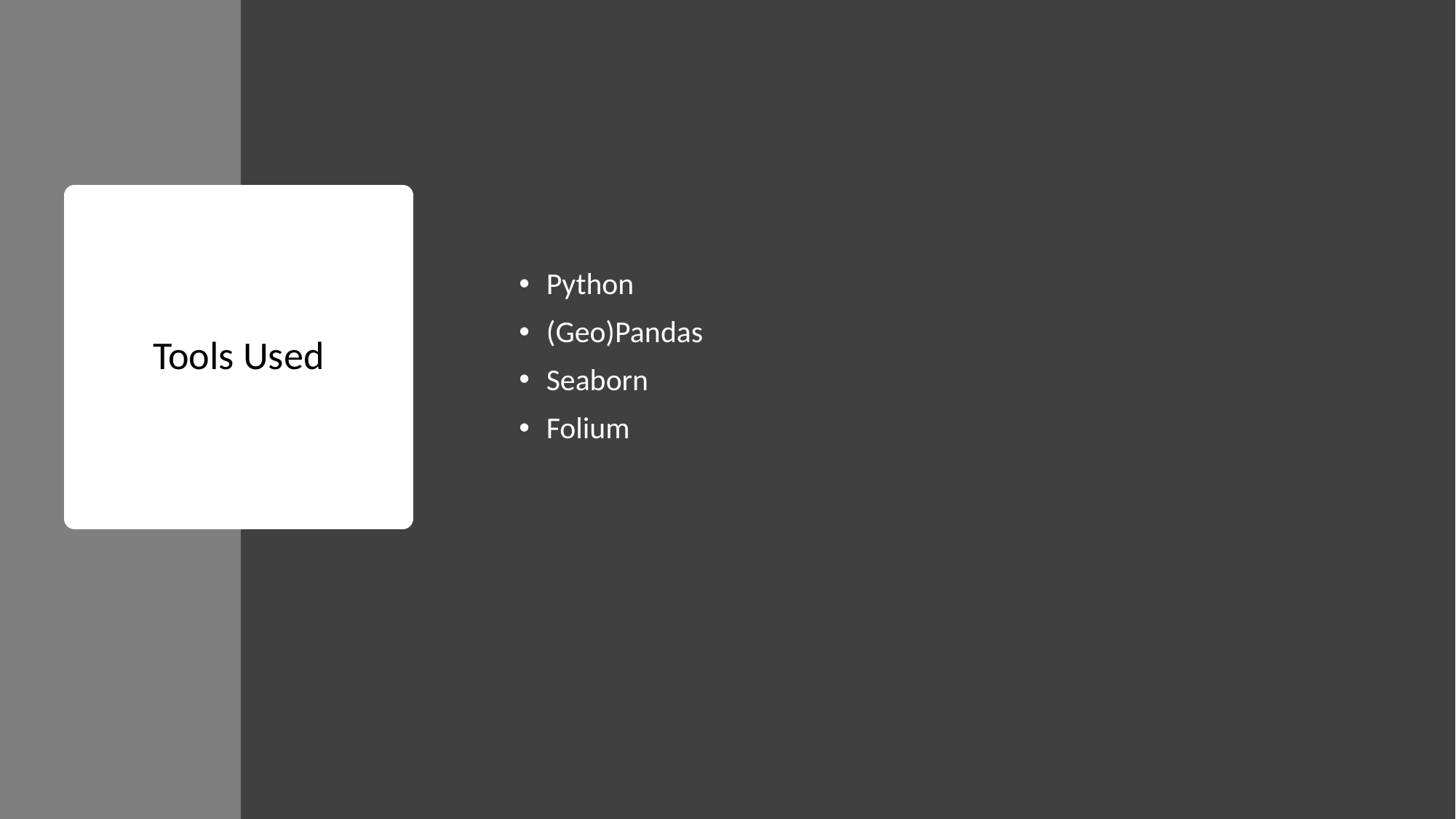

Python
(Geo)Pandas
Seaborn
Folium
# Tools Used